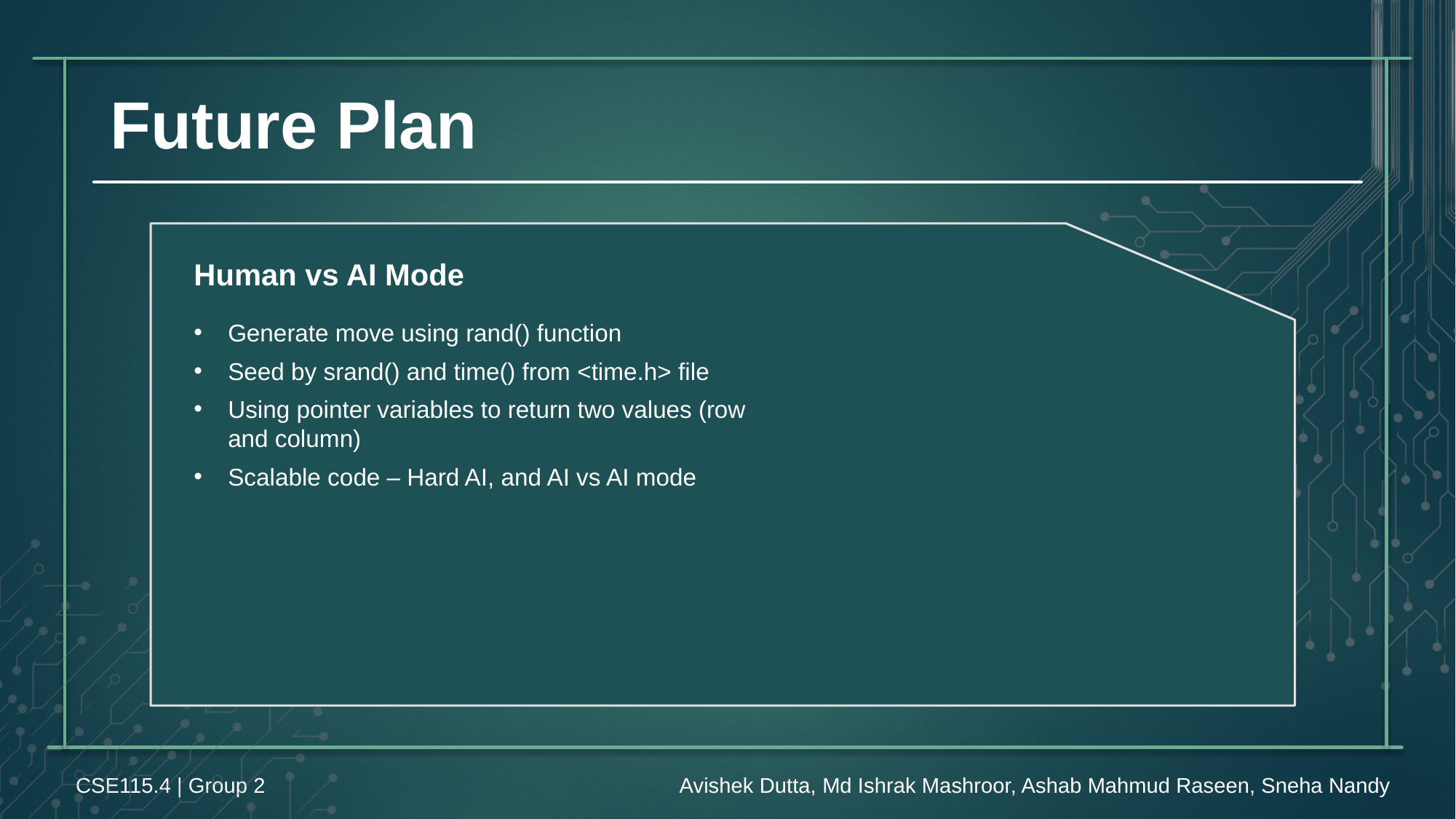

Future Plan

Human vs AI Mode
Generate move using rand() function
Seed by srand() and time() from <time.h> file
Using pointer variables to return two values (row and column)
Scalable code – Hard AI, and AI vs AI mode